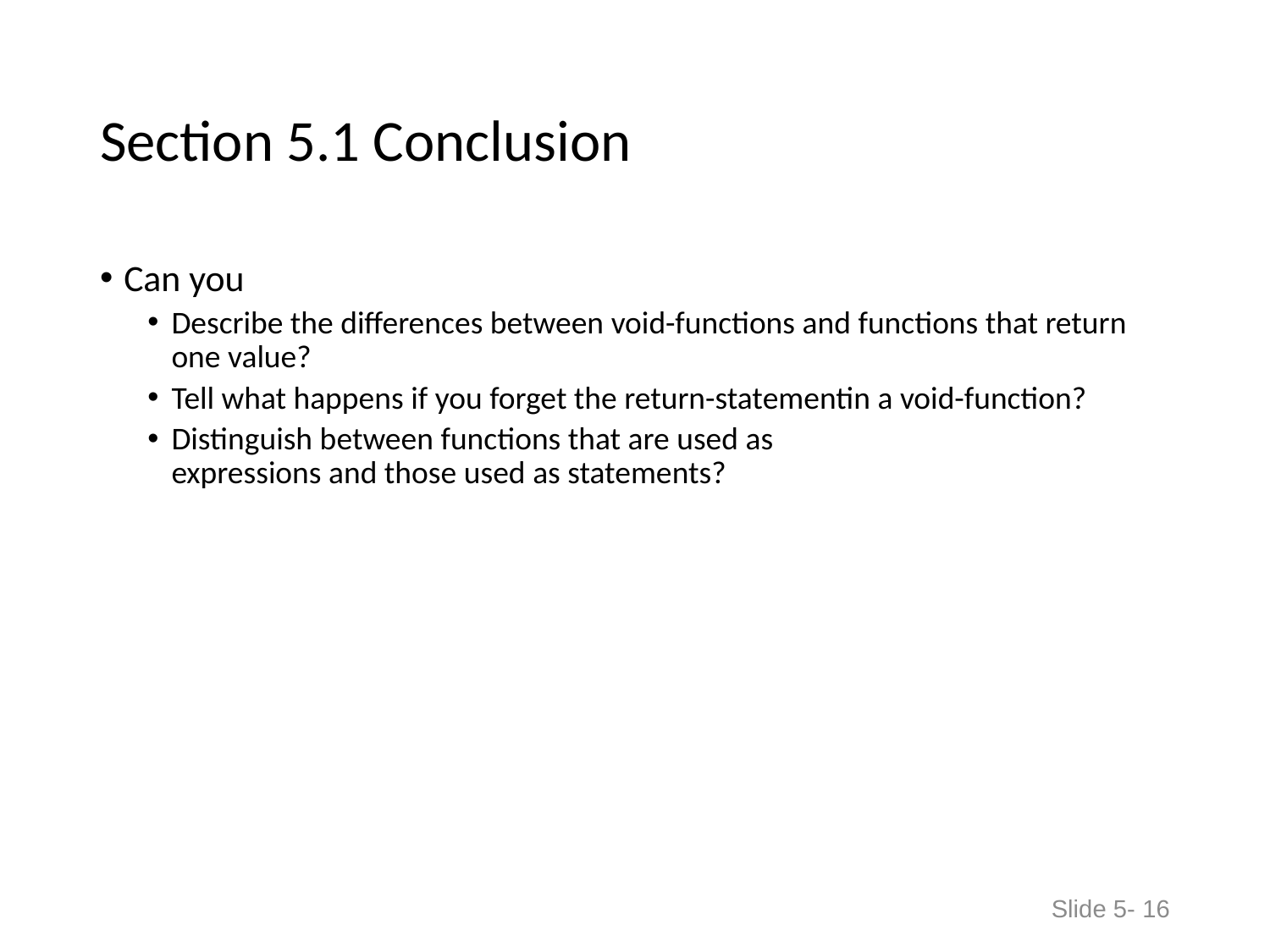

# Section 5.1 Conclusion
Can you
Describe the differences between void-functions and functions that return one value?
Tell what happens if you forget the return-statementin a void-function?
Distinguish between functions that are used as
expressions and those used as statements?

Slide 5- 16